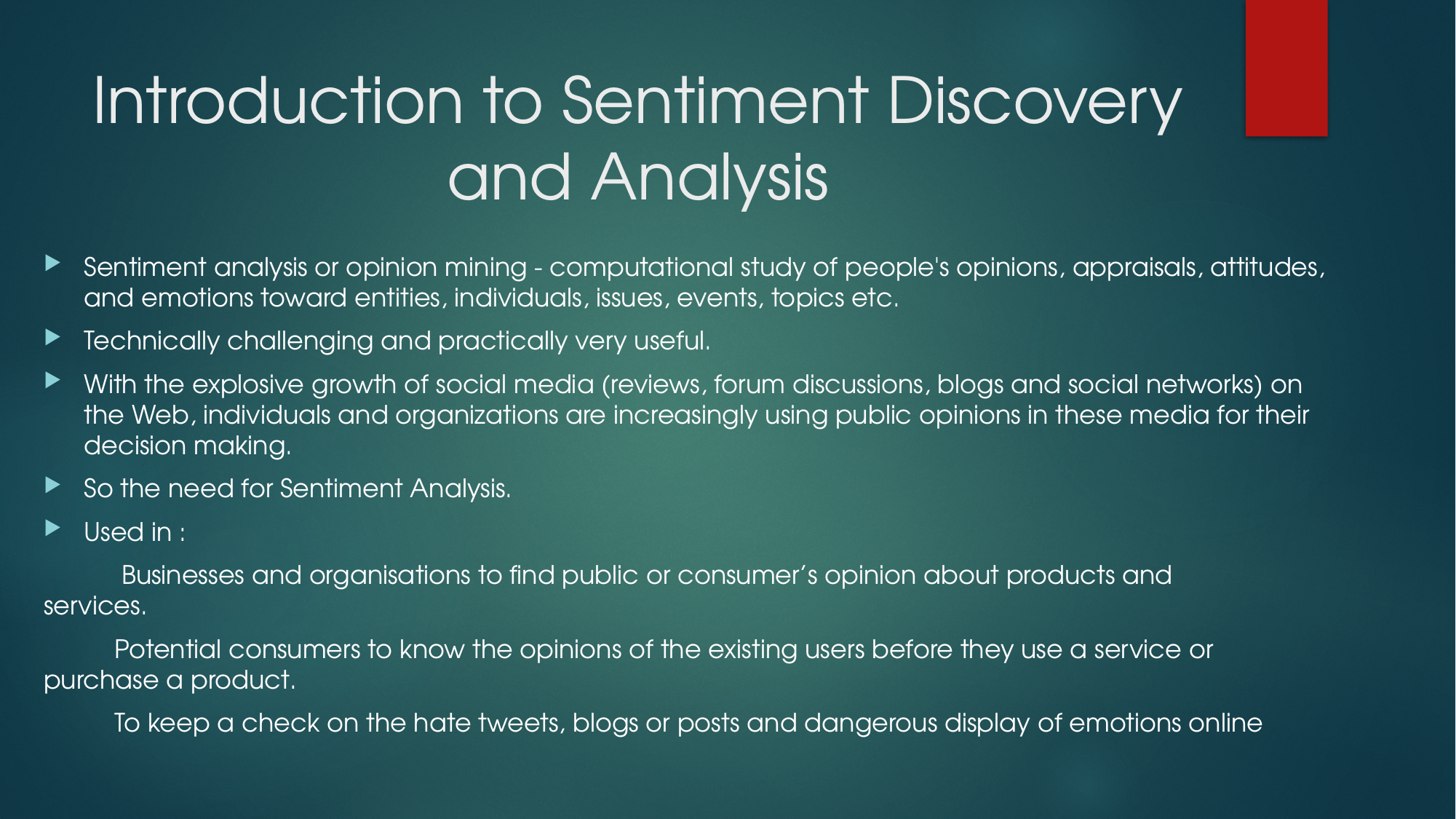

# Introduction to Sentiment Discovery and Analysis
Sentiment analysis or opinion mining - computational study of people's opinions, appraisals, attitudes, and emotions toward entities, individuals, issues, events, topics etc.
Technically challenging and practically very useful.
With the explosive growth of social media (reviews, forum discussions, blogs and social networks) on the Web, individuals and organizations are increasingly using public opinions in these media for their decision making.
So the need for Sentiment Analysis.
Used in :
           Businesses and organisations to find public or consumer’s opinion about products and     	services.
          Potential consumers to know the opinions of the existing users before they use a service or 	purchase a product.
          To keep a check on the hate tweets, blogs or posts and dangerous display of emotions online